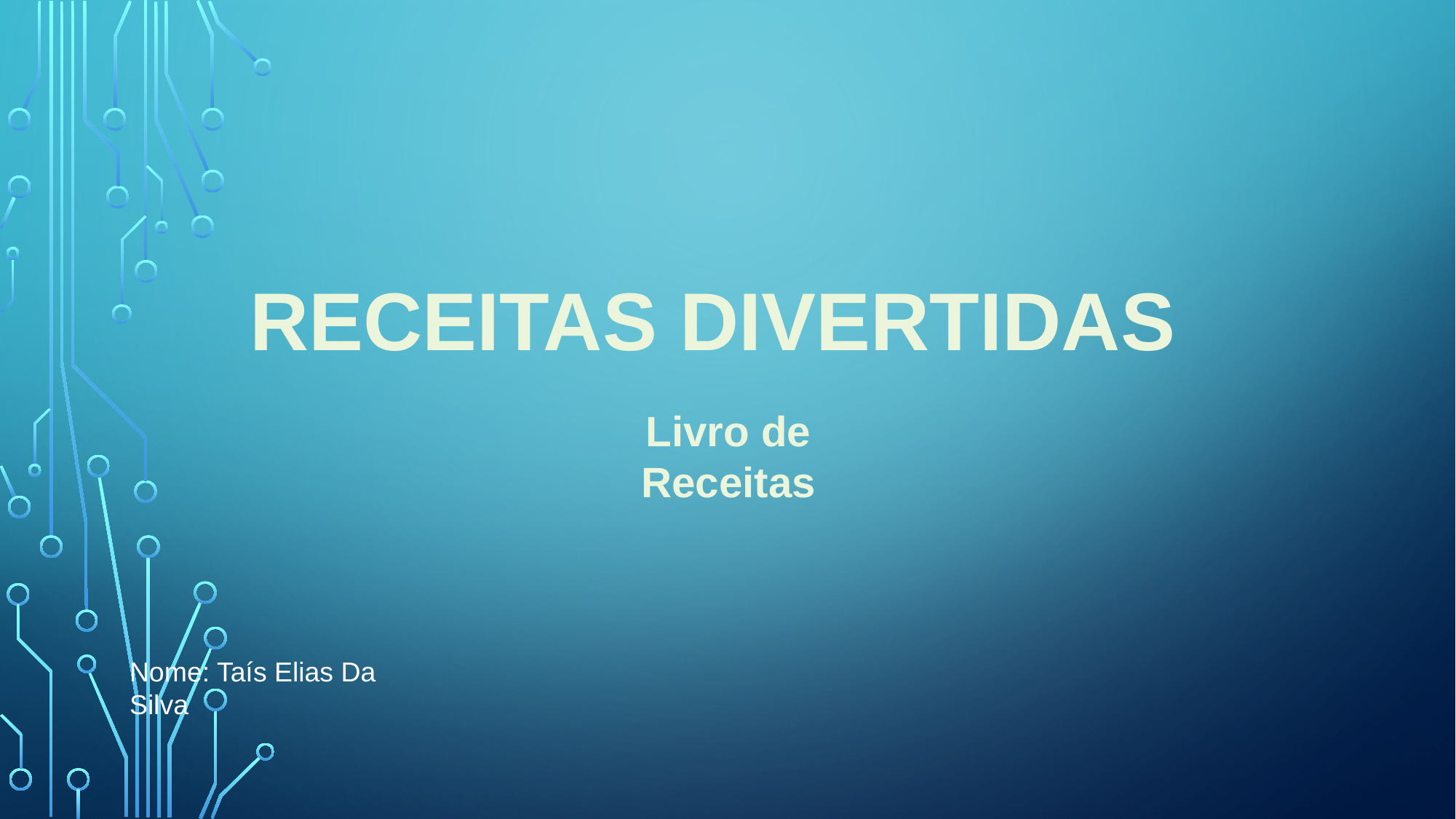

RECEITAS DIVERTIDAS
Livro de Receitas
Nome: Taís Elias Da Silva